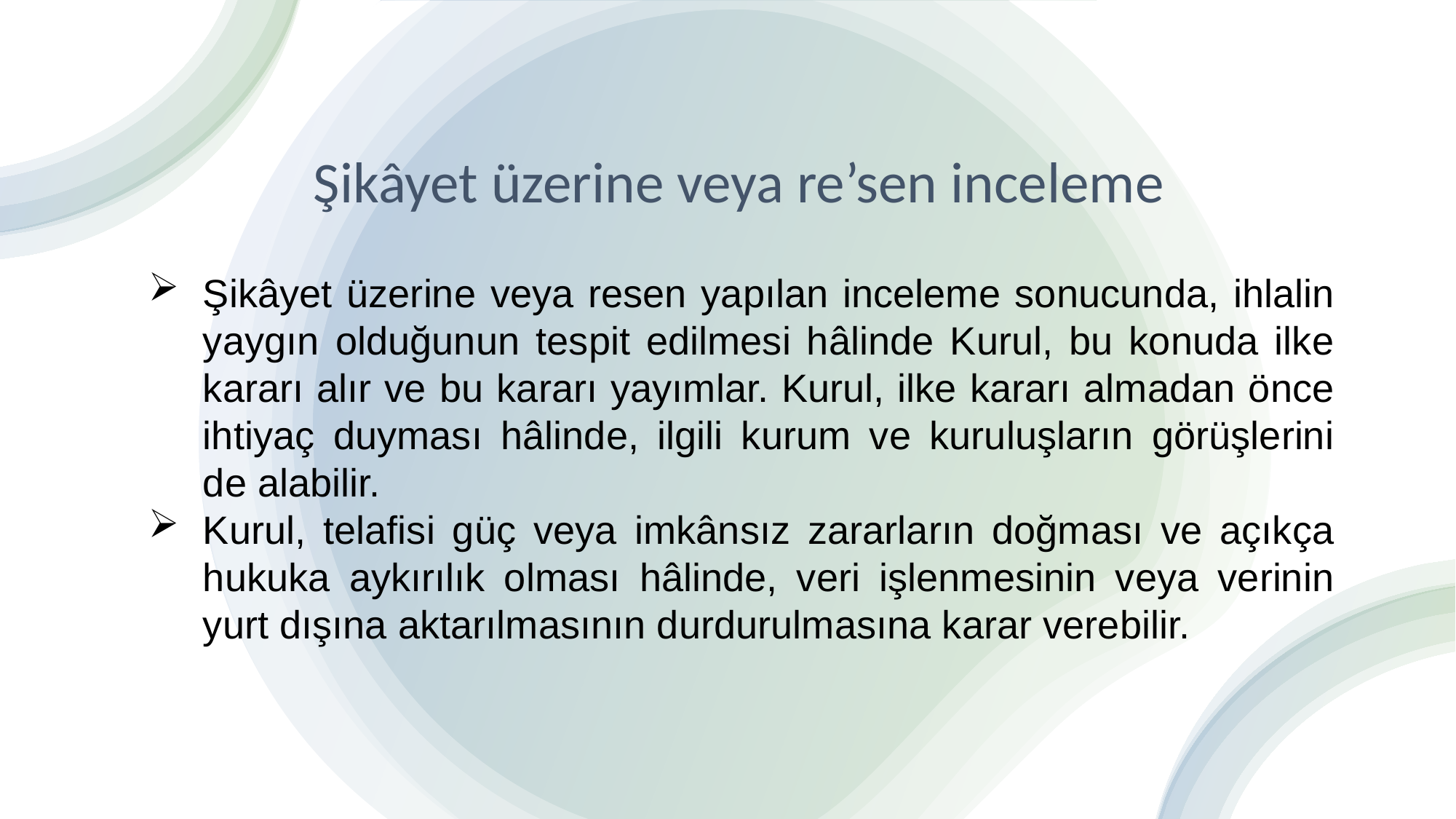

# Şikâyet üzerine veya re’sen inceleme
Şikâyet üzerine veya resen yapılan inceleme sonucunda, ihlalin yaygın olduğunun tespit edilmesi hâlinde Kurul, bu konuda ilke kararı alır ve bu kararı yayımlar. Kurul, ilke kararı almadan önce ihtiyaç duyması hâlinde, ilgili kurum ve kuruluşların görüşlerini de alabilir.
Kurul, telafisi güç veya imkânsız zararların doğması ve açıkça hukuka aykırılık olması hâlinde, veri işlenmesinin veya verinin yurt dışına aktarılmasının durdurulmasına karar verebilir.